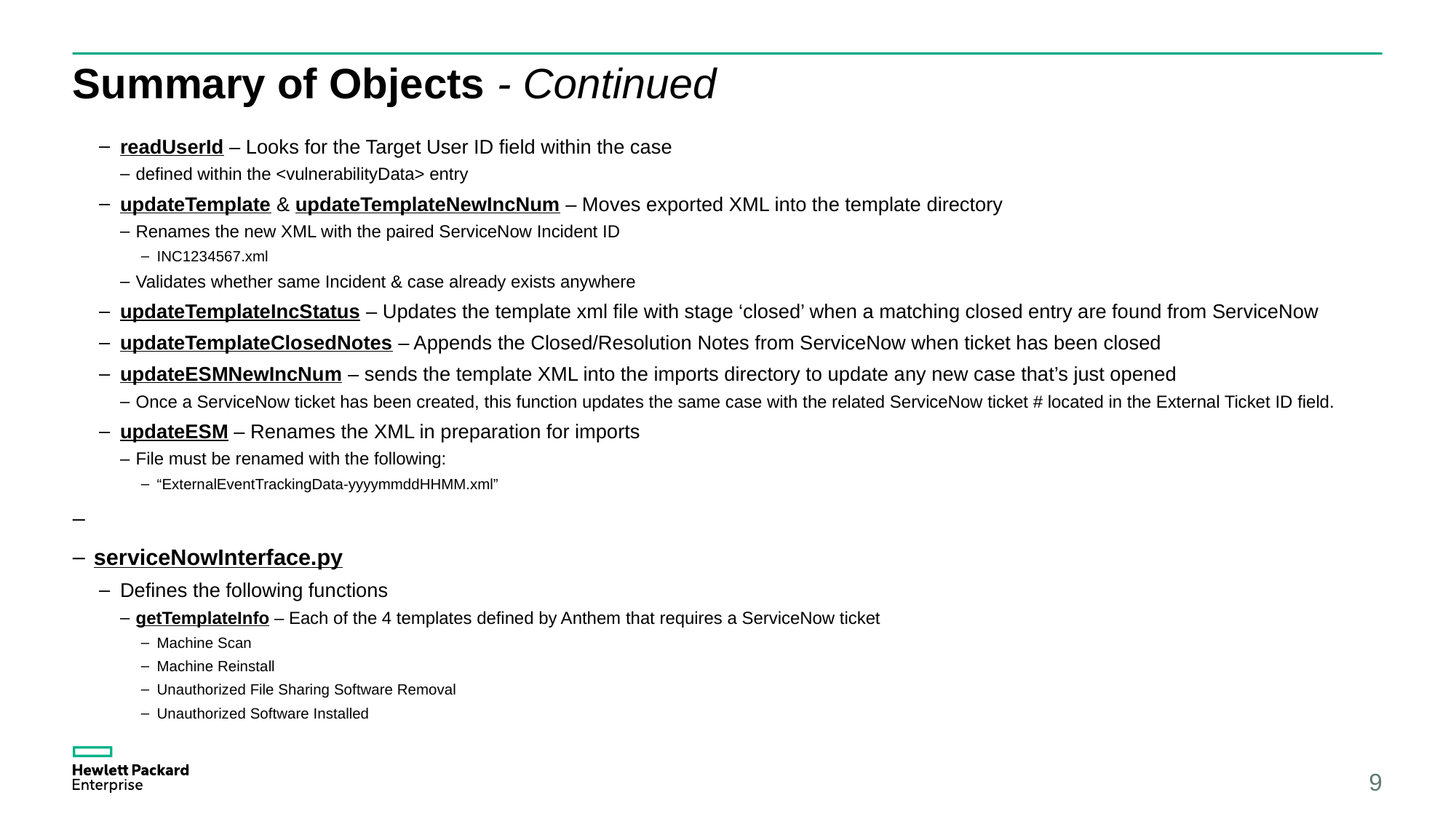

# Summary of Objects - Continued
readUserId – Looks for the Target User ID field within the case
defined within the <vulnerabilityData> entry
updateTemplate & updateTemplateNewIncNum – Moves exported XML into the template directory
Renames the new XML with the paired ServiceNow Incident ID
INC1234567.xml
Validates whether same Incident & case already exists anywhere
updateTemplateIncStatus – Updates the template xml file with stage ‘closed’ when a matching closed entry are found from ServiceNow
updateTemplateClosedNotes – Appends the Closed/Resolution Notes from ServiceNow when ticket has been closed
updateESMNewIncNum – sends the template XML into the imports directory to update any new case that’s just opened
Once a ServiceNow ticket has been created, this function updates the same case with the related ServiceNow ticket # located in the External Ticket ID field.
updateESM – Renames the XML in preparation for imports
File must be renamed with the following:
“ExternalEventTrackingData-yyyymmddHHMM.xml”

serviceNowInterface.py
Defines the following functions
getTemplateInfo – Each of the 4 templates defined by Anthem that requires a ServiceNow ticket
Machine Scan
Machine Reinstall
Unauthorized File Sharing Software Removal
Unauthorized Software Installed
9